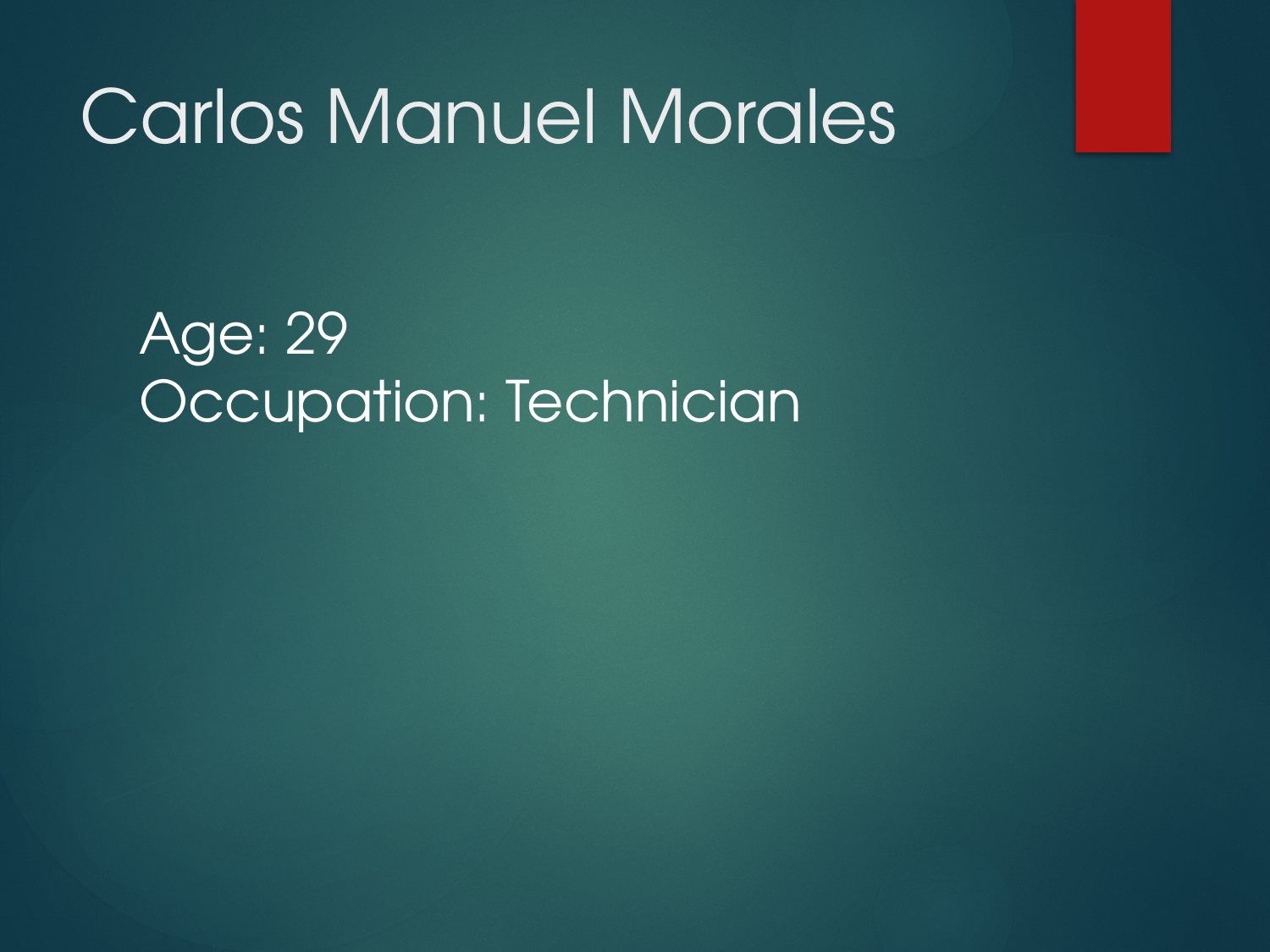

# Carlos Manuel Morales

Age: 29
Occupation: Technician